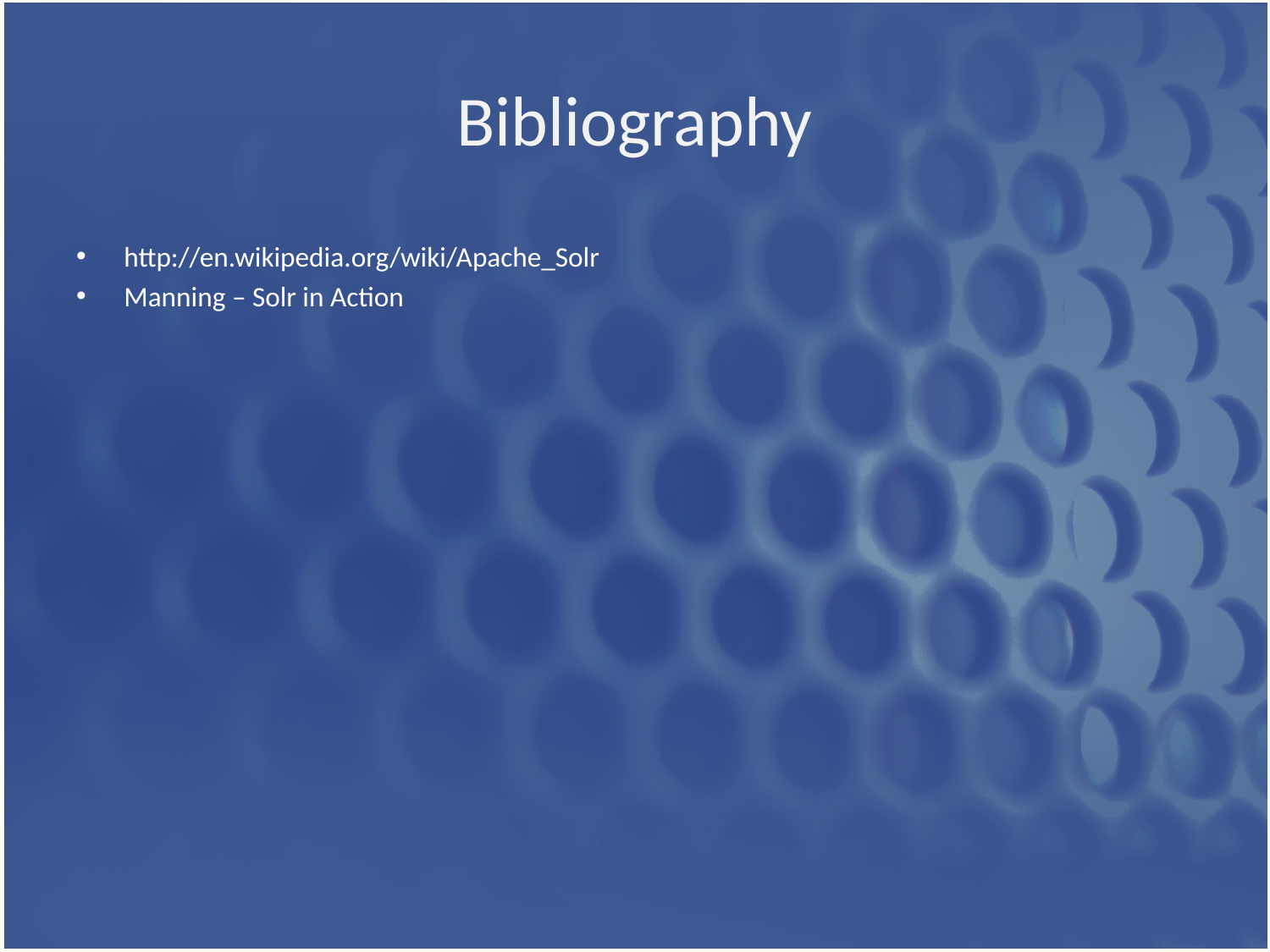

# Bibliography
http://en.wikipedia.org/wiki/Apache_Solr
Manning – Solr in Action